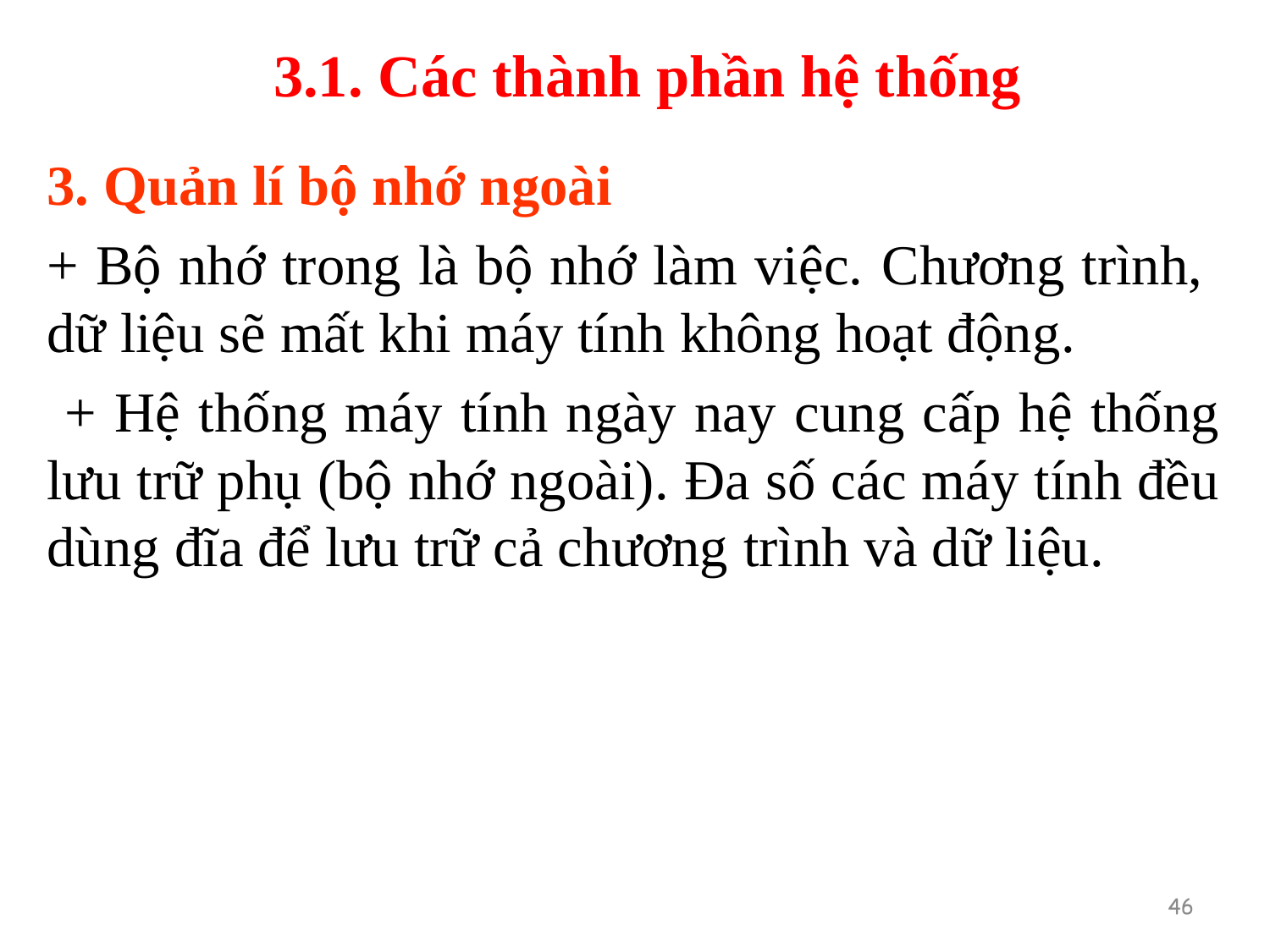

# 3.1. Các thành phần hệ thống
3. Quản lí bộ nhớ ngoài
+ Bộ nhớ trong là bộ nhớ làm việc. Chương trình,  dữ liệu sẽ mất khi máy tính không hoạt động.
 + Hệ thống máy tính ngày nay cung cấp hệ thống lưu trữ phụ (bộ nhớ ngoài). Đa số các máy tính đều dùng đĩa để lưu trữ cả chương trình và dữ liệu.
46